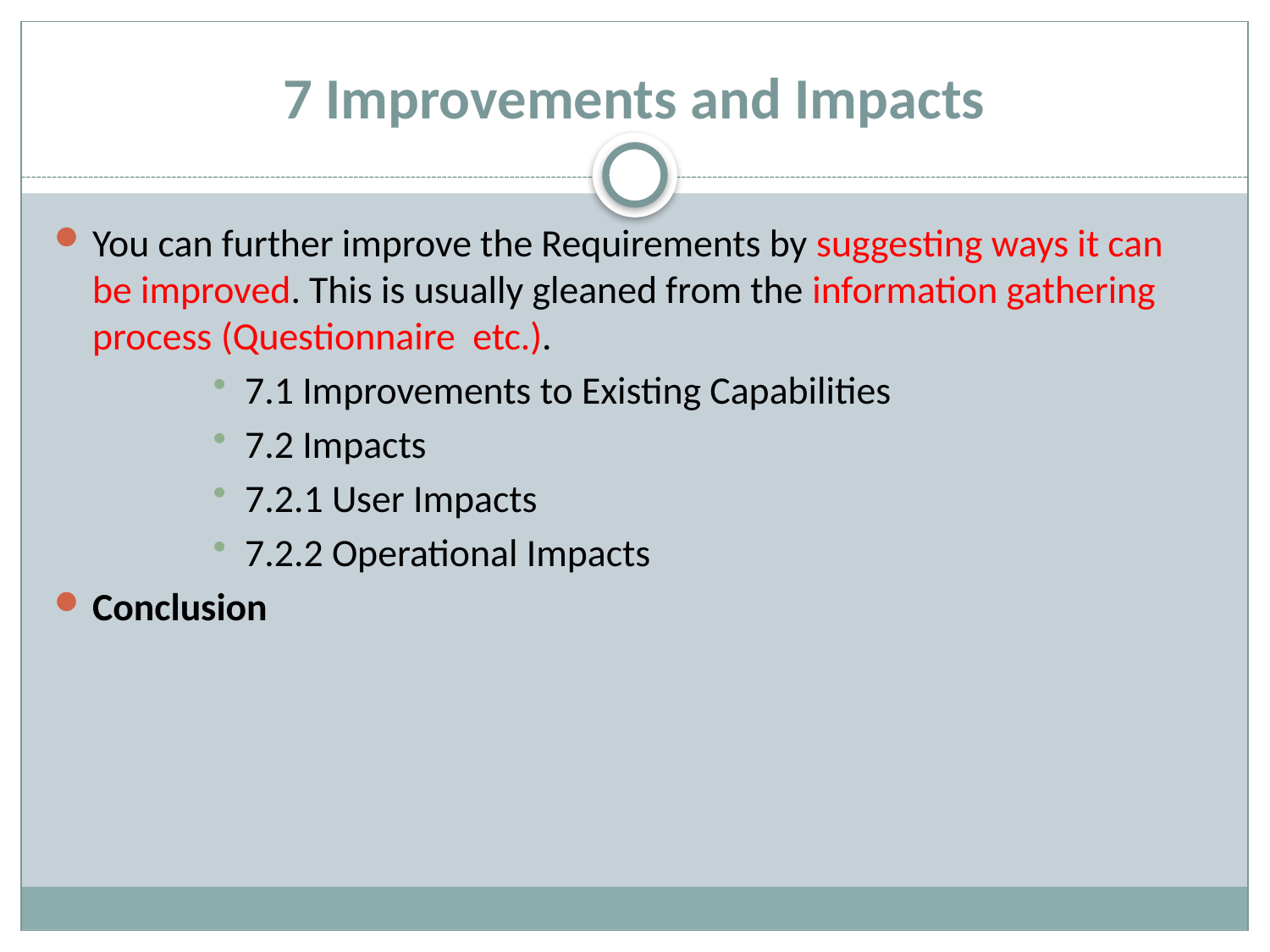

# 7 Improvements and Impacts
You can further improve the Requirements by suggesting ways it can be improved. This is usually gleaned from the information gathering process (Questionnaire  etc.).
7.1 Improvements to Existing Capabilities
7.2 Impacts
7.2.1 User Impacts
7.2.2 Operational Impacts
Conclusion